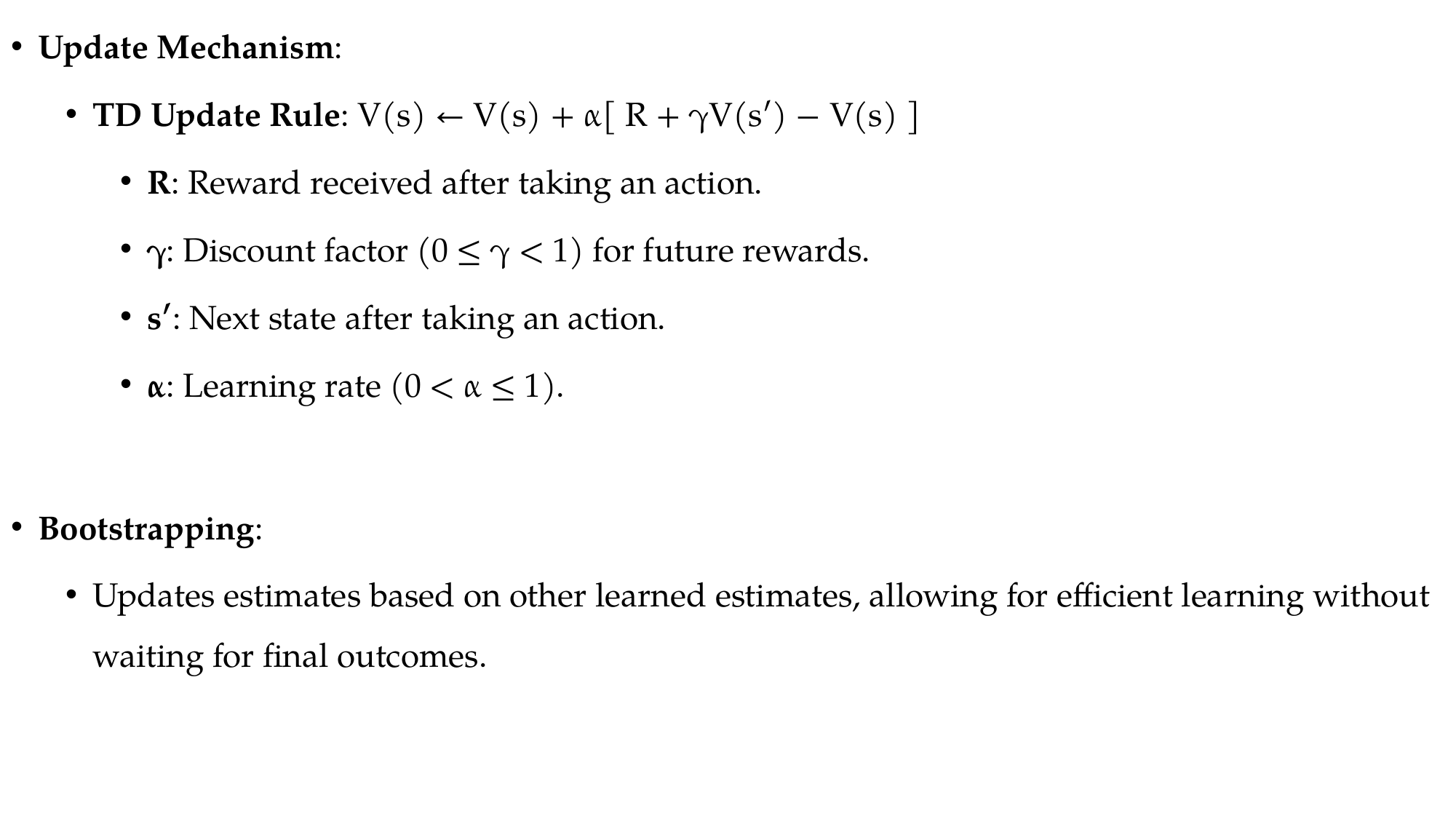

Update Mechanism:
TD Update Rule: V(s) ← V(s) + α[ R + γV(s′) − V(s) ]
R: Reward received after taking an action.
γ: Discount factor (0 ≤ γ < 1) for future rewards.
s′: Next state after taking an action.
α: Learning rate (0 < α ≤ 1).

Bootstrapping:
Updates estimates based on other learned estimates, allowing for efficient learning without waiting for final outcomes.